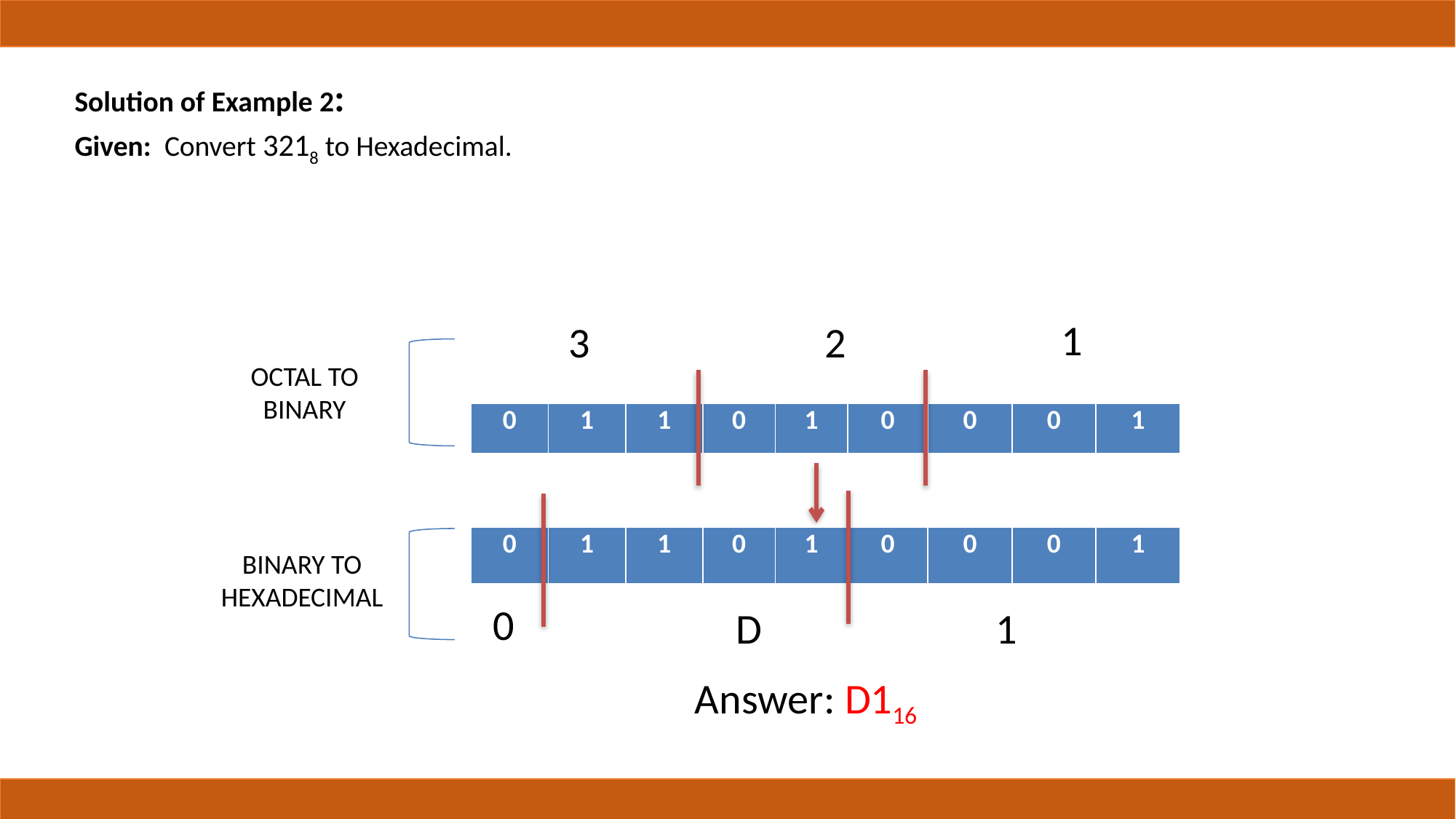

Solution of Example 2:
Given:  Convert 3218 to Hexadecimal.

1
3
2

OCTAL TO
BINARY
| 0 | 1 | 1 | 0 | 1 | 0 | 0 | 0 | 1 |
| --- | --- | --- | --- | --- | --- | --- | --- | --- |
| 0 | 1 | 1 | 0 | 1 | 0 | 0 | 0 | 1 |
| --- | --- | --- | --- | --- | --- | --- | --- | --- |

BINARY TO
HEXADECIMAL
0
D
1
Answer: D116